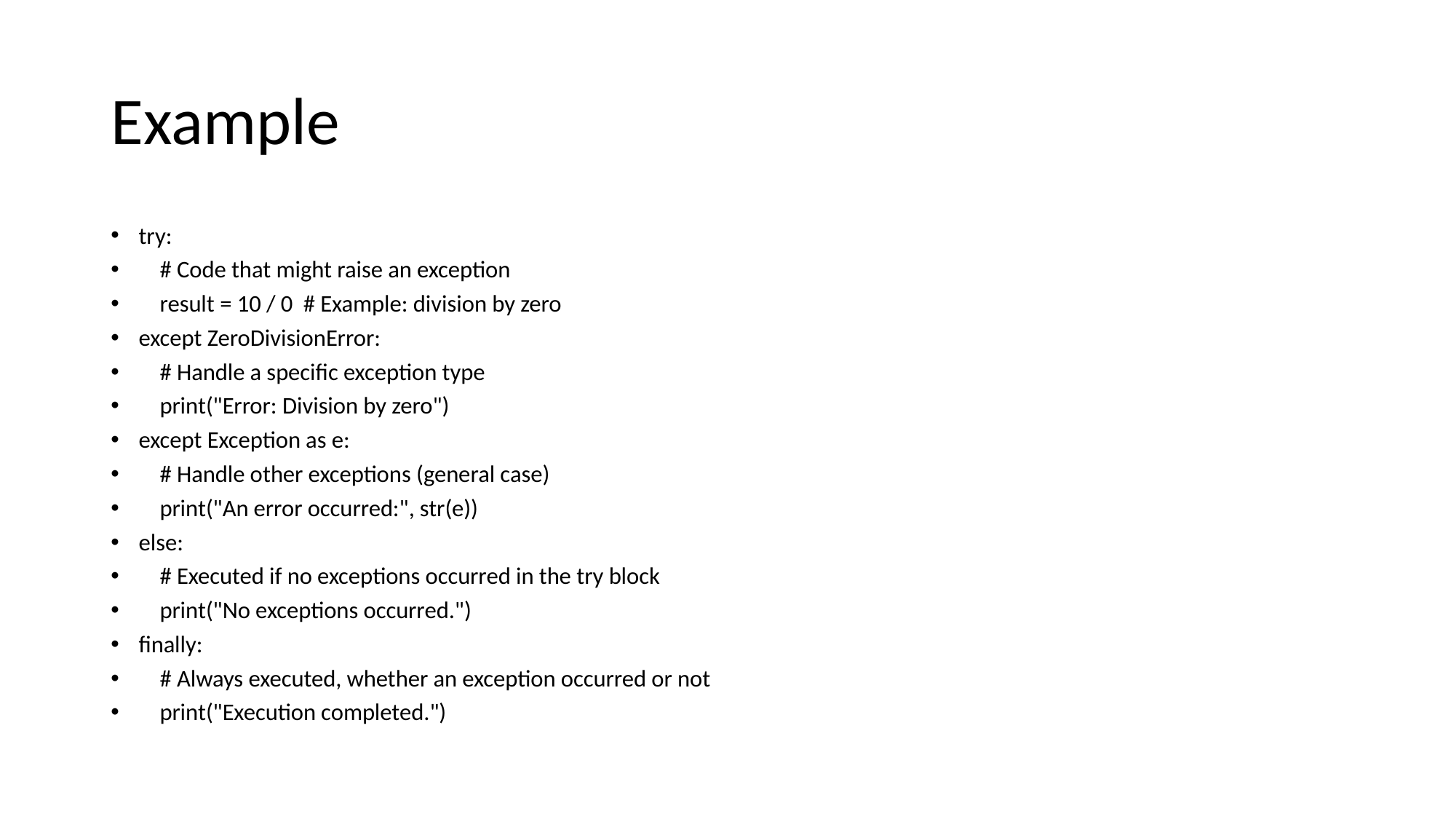

# Example
try:
    # Code that might raise an exception
    result = 10 / 0  # Example: division by zero
except ZeroDivisionError:
    # Handle a specific exception type
    print("Error: Division by zero")
except Exception as e:
    # Handle other exceptions (general case)
    print("An error occurred:", str(e))
else:
    # Executed if no exceptions occurred in the try block
    print("No exceptions occurred.")
finally:
    # Always executed, whether an exception occurred or not
    print("Execution completed.")